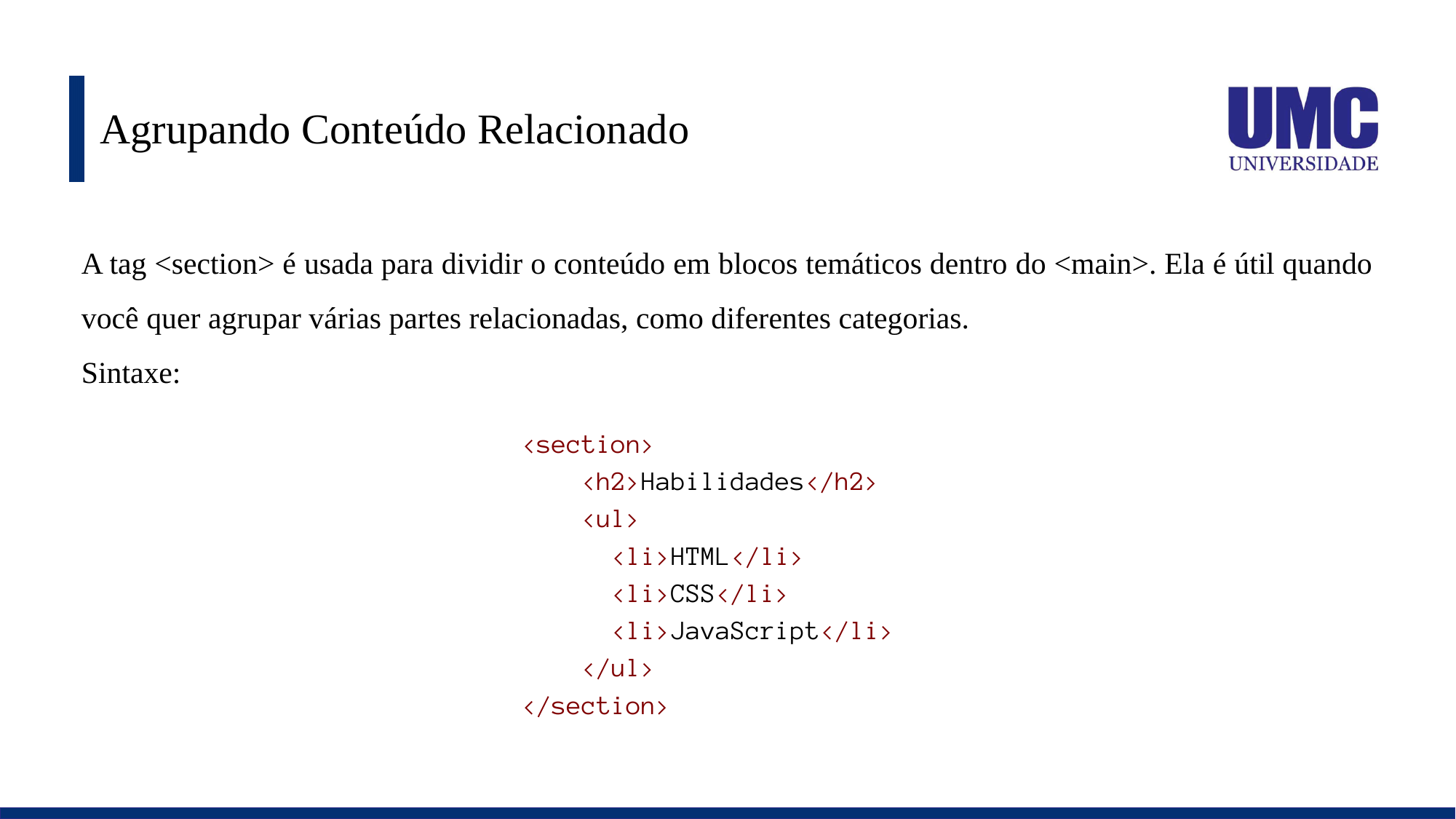

# Agrupando Conteúdo Relacionado
A tag <section> é usada para dividir o conteúdo em blocos temáticos dentro do <main>. Ela é útil quando você quer agrupar várias partes relacionadas, como diferentes categorias.
Sintaxe:

<section>
    <h2>Habilidades</h2>
    <ul>
      <li>HTML</li>
      <li>CSS</li>
      <li>JavaScript</li>
    </ul>
</section>